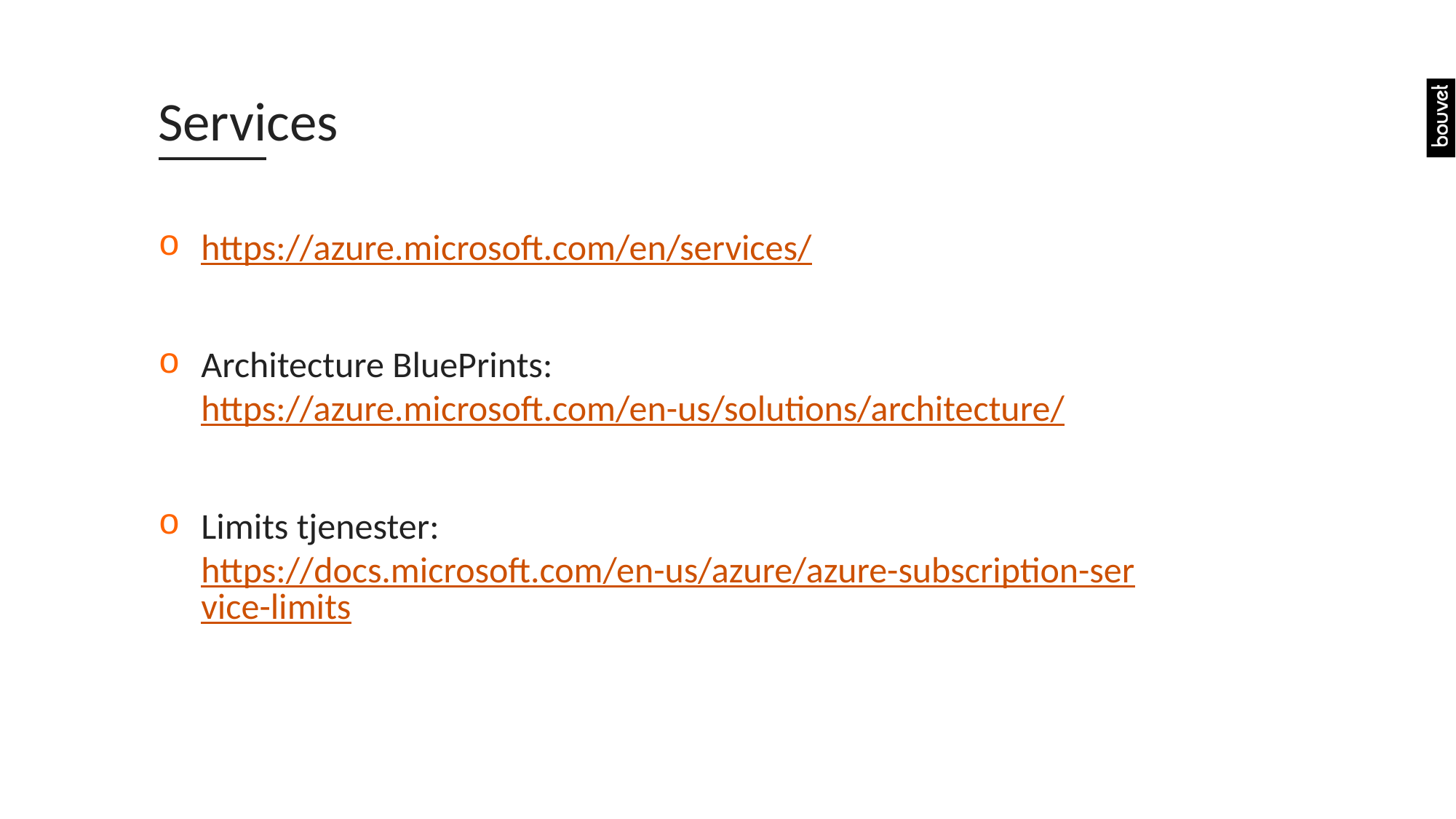

# Services
https://azure.microsoft.com/en/services/

Architecture BluePrints: https://azure.microsoft.com/en-us/solutions/architecture/

Limits tjenester: https://docs.microsoft.com/en-us/azure/azure-subscription-service-limits